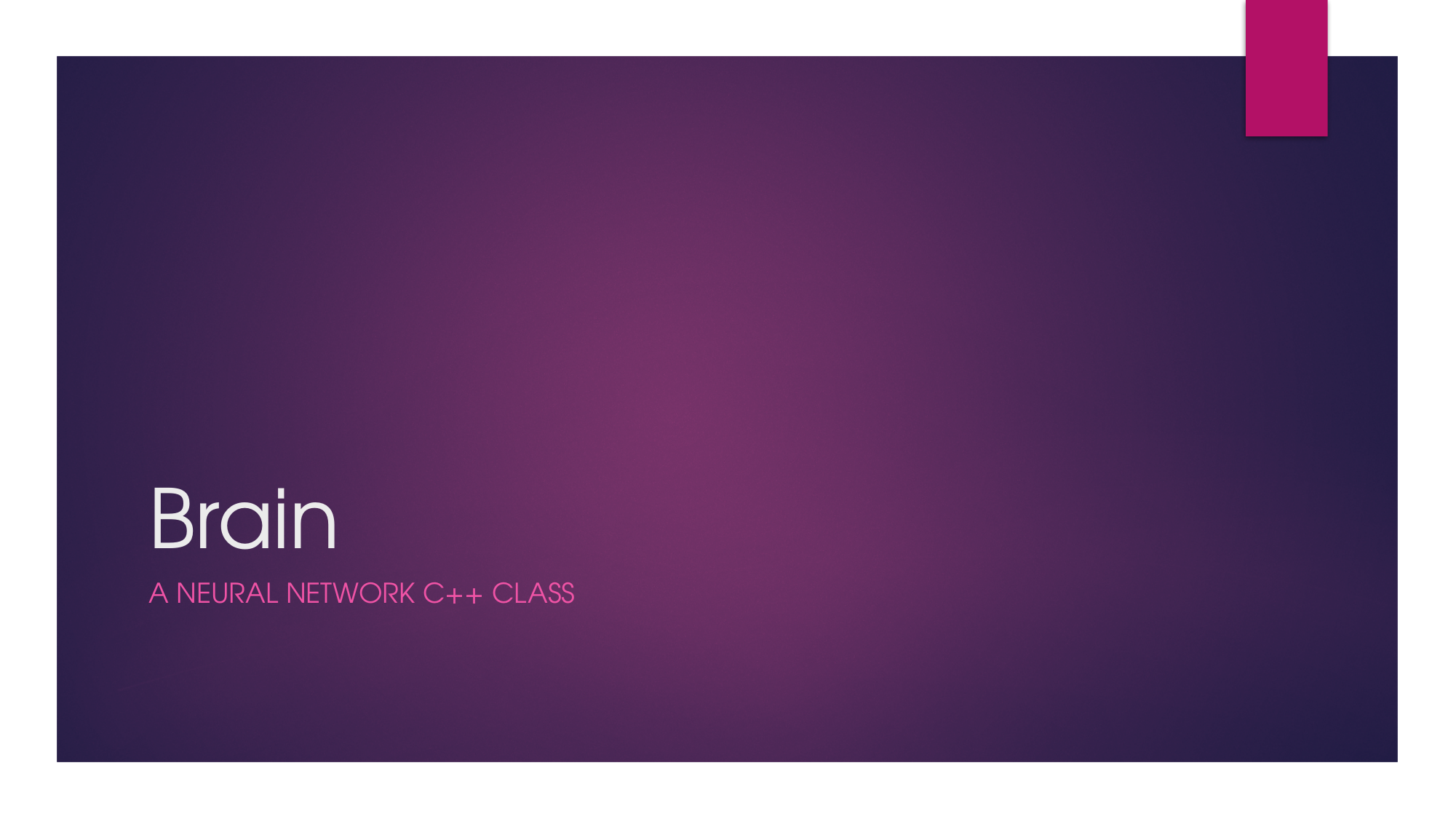

# Brain
A Neural Network c++ class